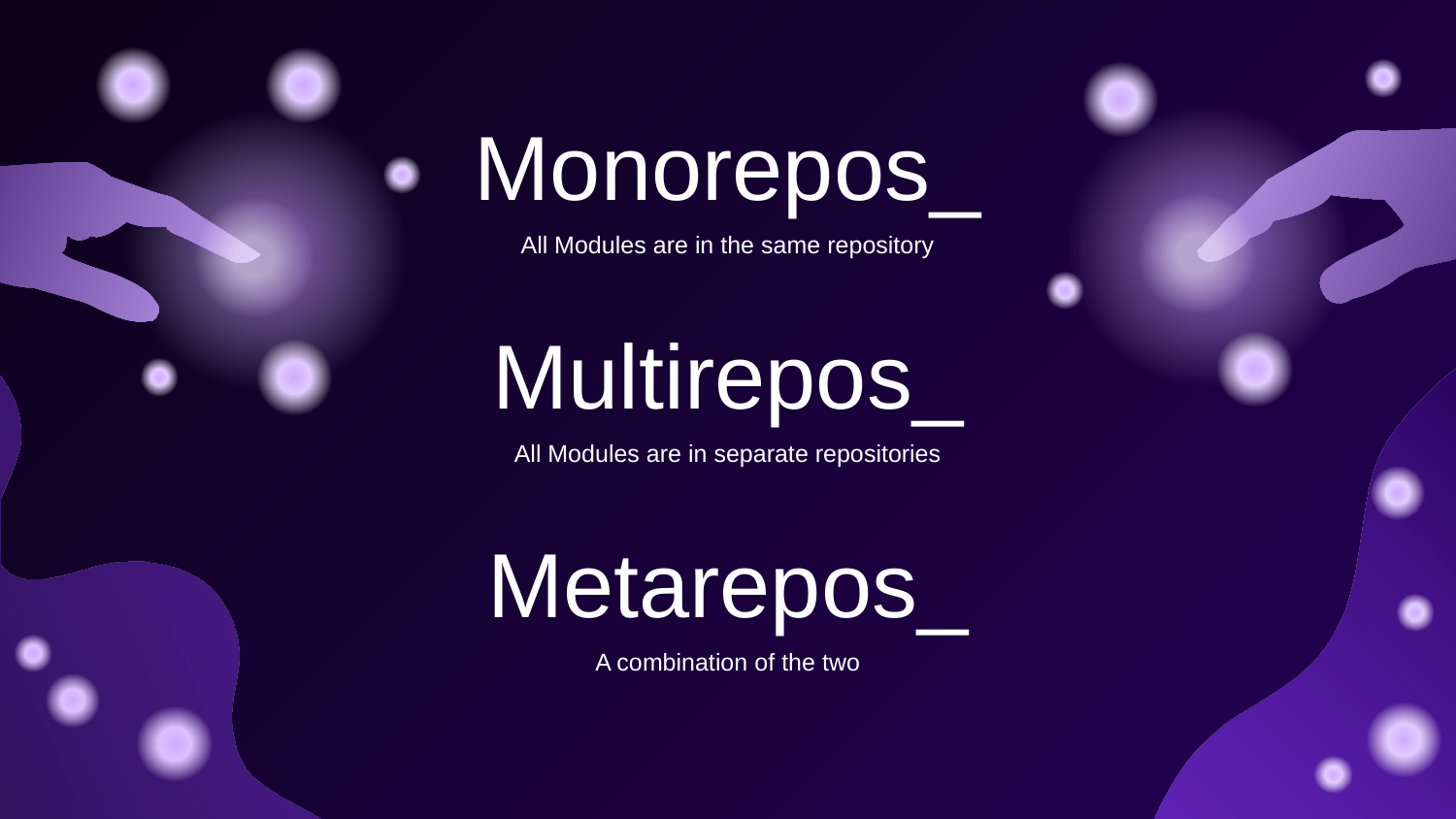

# Monorepos_
All Modules are in the same repository
Multirepos_
All Modules are in separate repositories
Metarepos_
A combination of the two